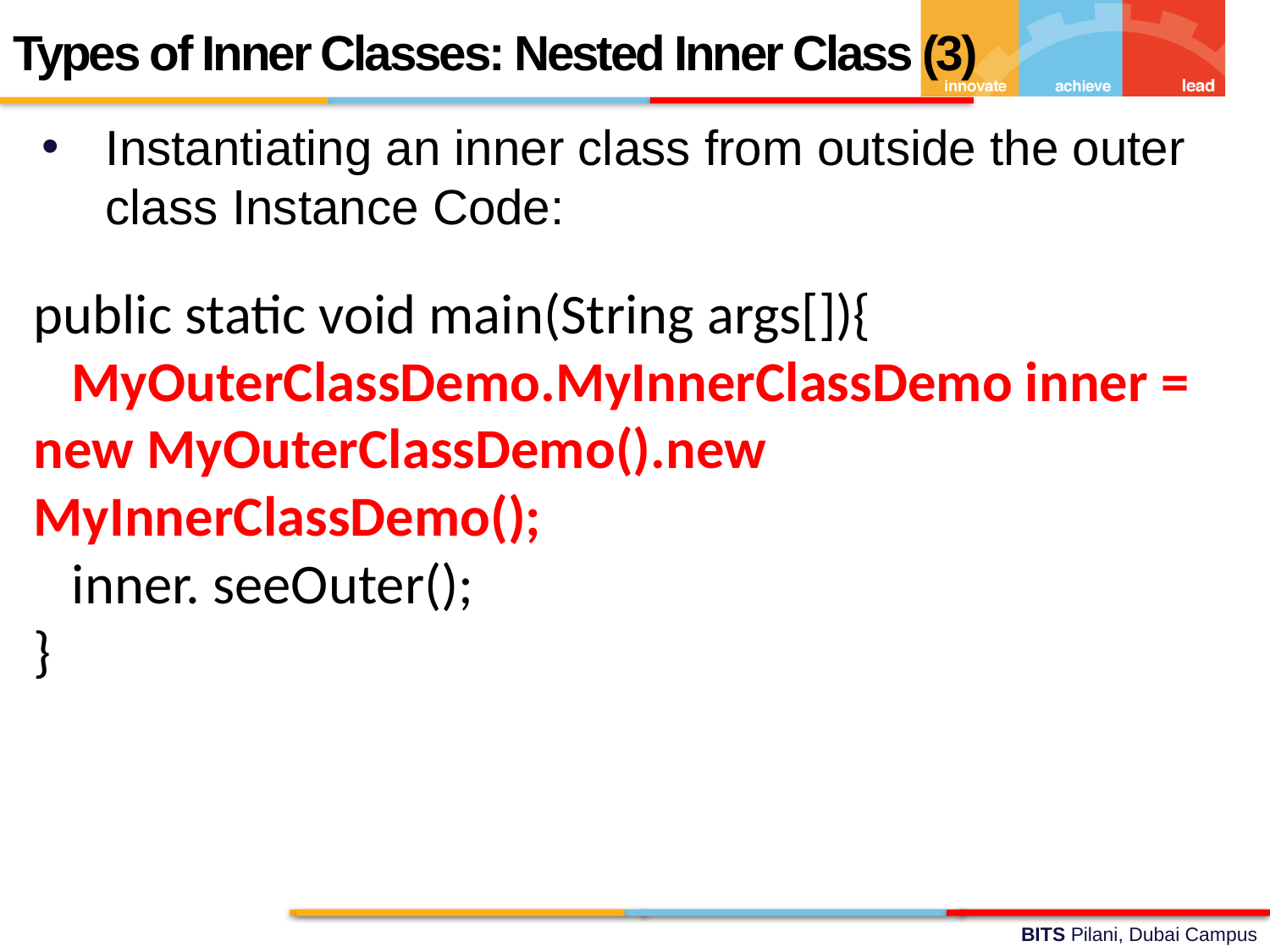

Types of Inner Classes: Nested Inner Class (3)
Instantiating an inner class from outside the outer class Instance Code:

public static void main(String args[]){
   MyOuterClassDemo.MyInnerClassDemo inner = new MyOuterClassDemo().new MyInnerClassDemo();
   inner. seeOuter();
}